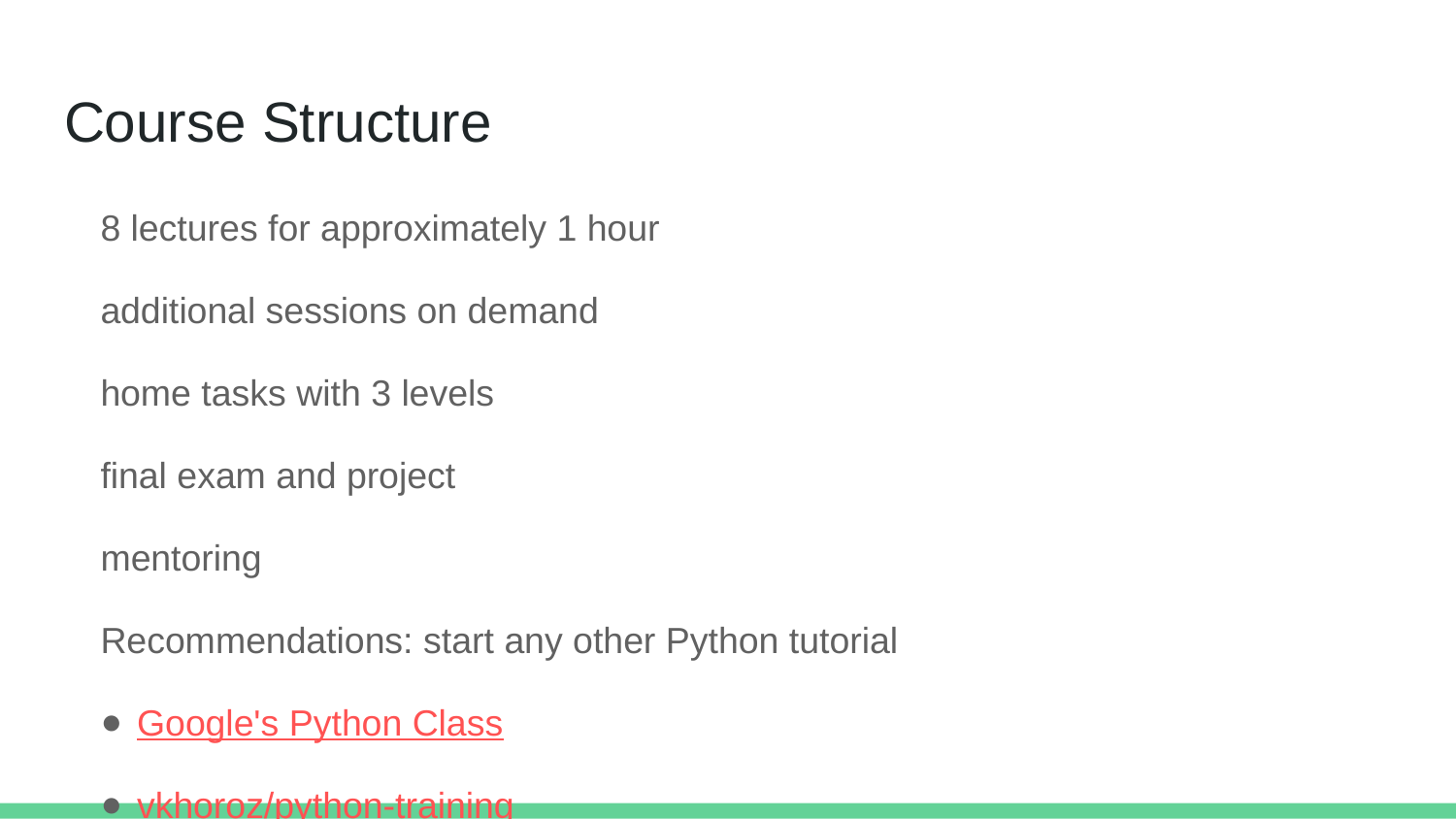

# Course Structure
8 lectures for approximately 1 hour
additional sessions on demand
home tasks with 3 levels
final exam and project
mentoring
Recommendations: start any other Python tutorial
Google's Python Class
vkhoroz/python-training